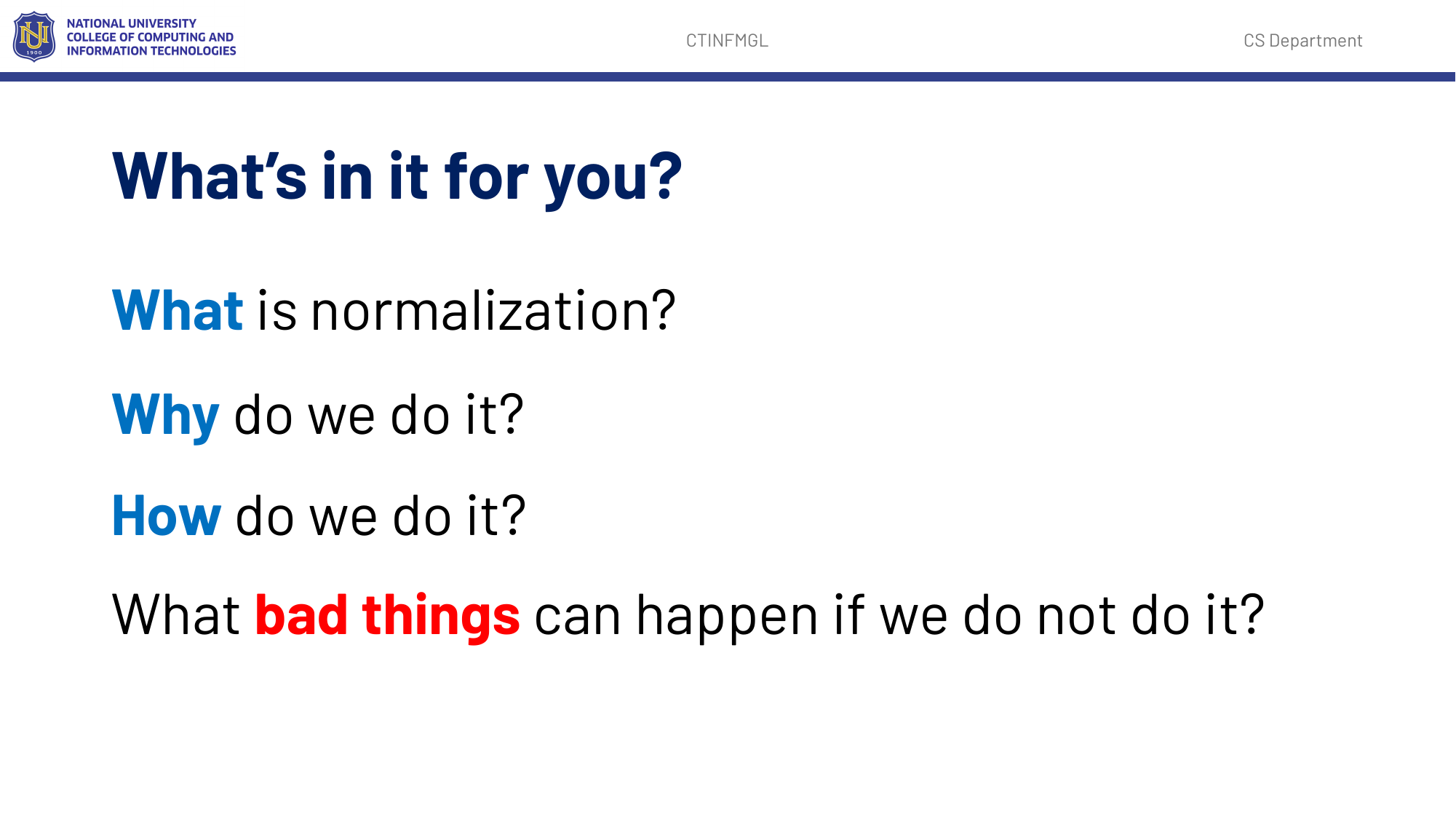

# What’s in it for you?
What is normalization?
Why do we do it?
How do we do it?
What bad things can happen if we do not do it?